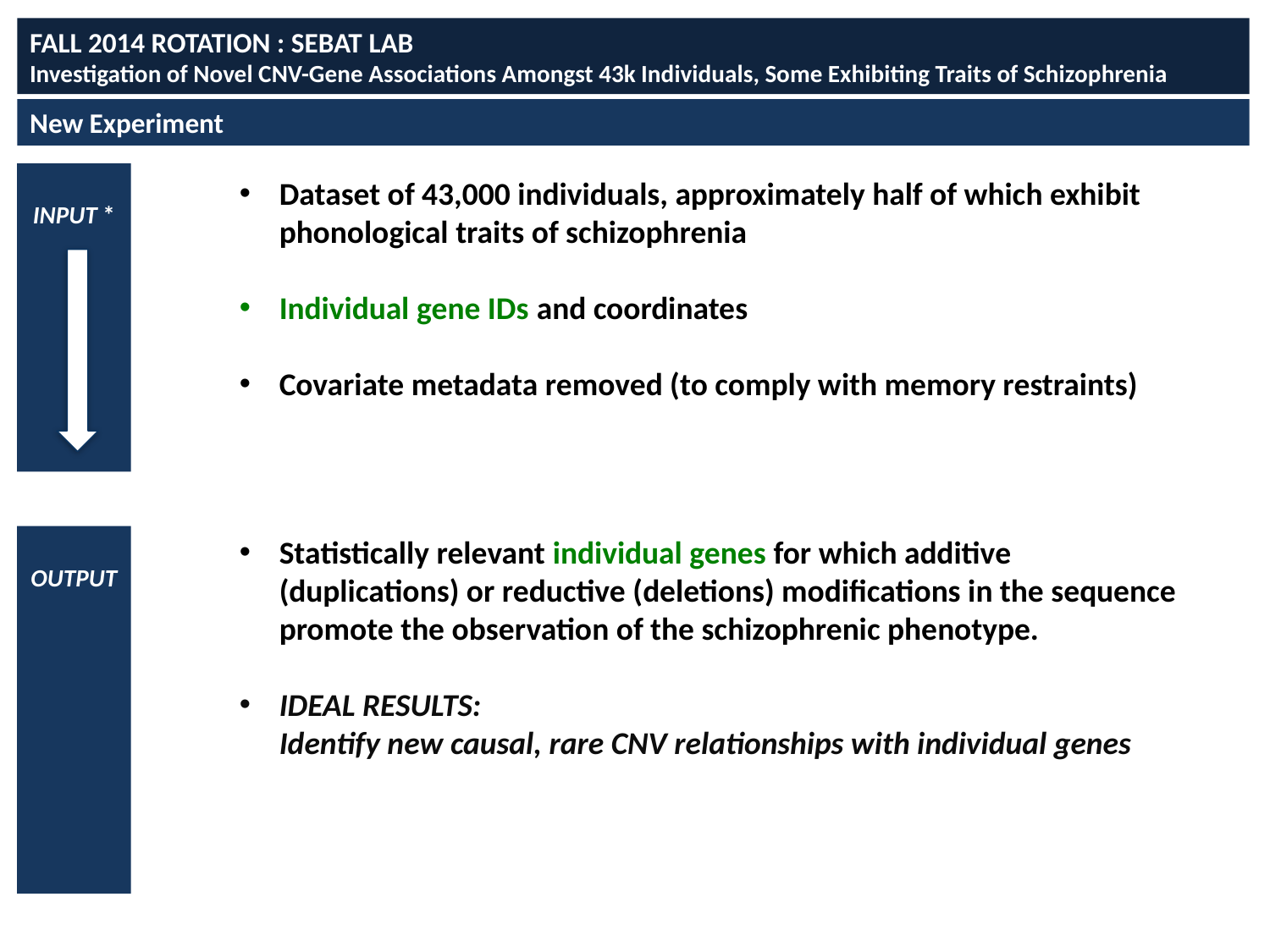

FALL 2014 ROTATION : SEBAT LAB
Investigation of Novel CNV-Gene Associations Amongst 43k Individuals, Some Exhibiting Traits of Schizophrenia
New Experiment

INPUT *

Dataset of 43,000 individuals, approximately half of which exhibit phonological traits of schizophrenia
Individual gene IDs and coordinates

Covariate metadata removed (to comply with memory restraints)

OUTPUT

Statistically relevant individual genes for which additive (duplications) or reductive (deletions) modifications in the sequence promote the observation of the schizophrenic phenotype.

IDEAL RESULTS:
Identify new causal, rare CNV relationships with individual genes